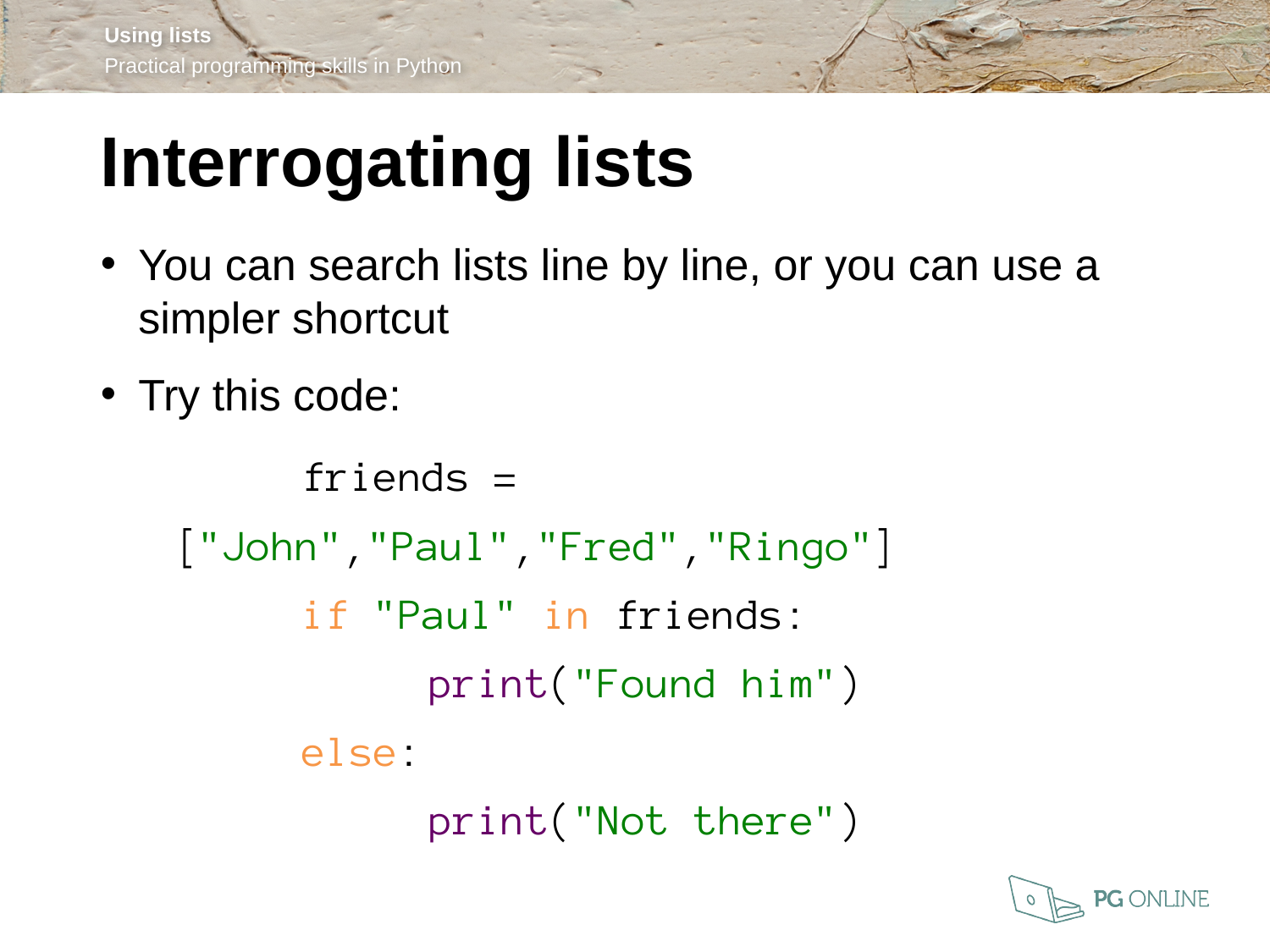

Interrogating lists
You can search lists line by line, or you can use a simpler shortcut
Try this code:

	friends = ["John","Paul","Fred","Ringo"]
	if "Paul" in friends:
		print("Found him")
	else:
		print("Not there")